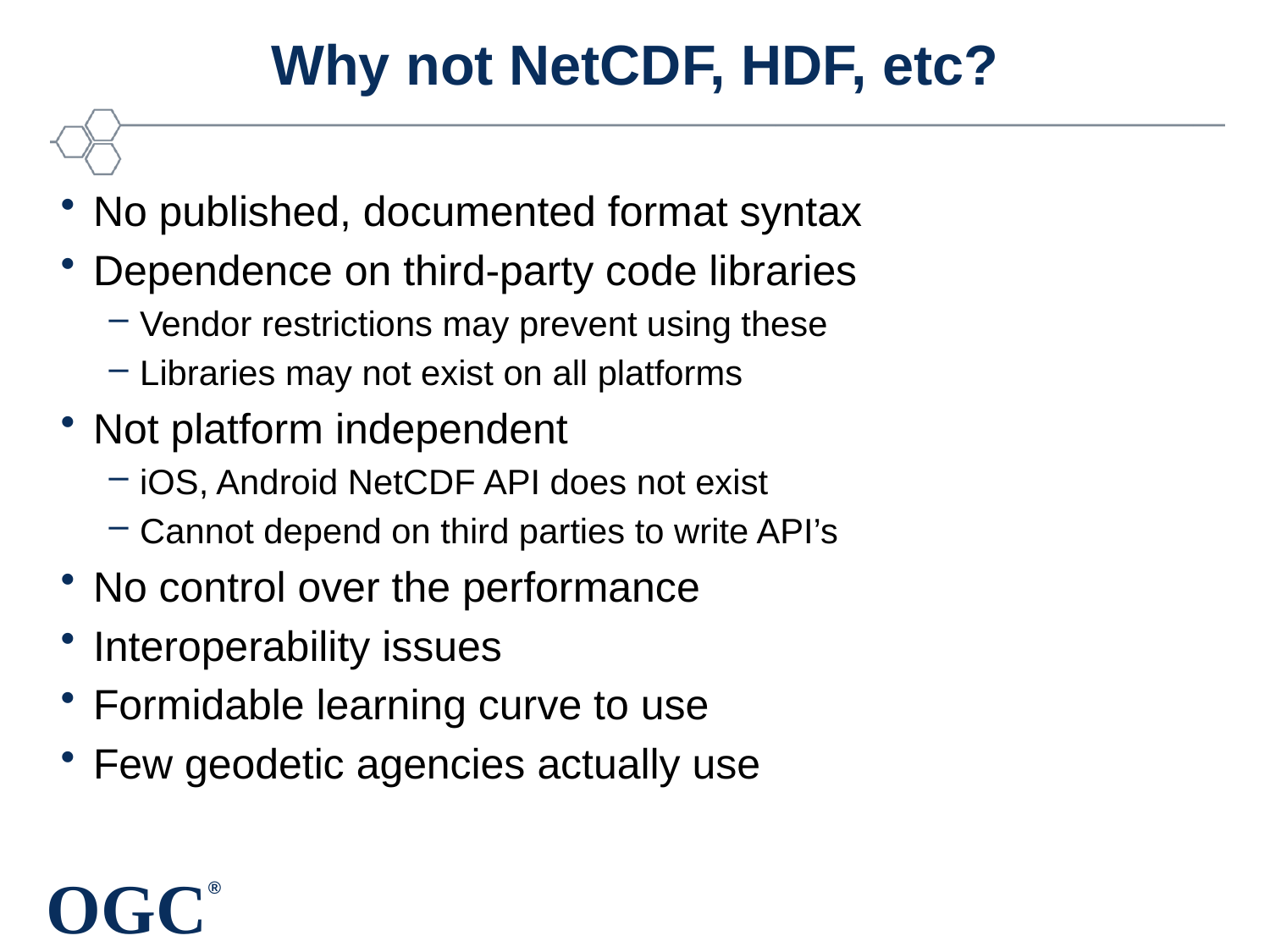

# Why not NetCDF, HDF, etc?
No published, documented format syntax
Dependence on third-party code libraries
Vendor restrictions may prevent using these
Libraries may not exist on all platforms
Not platform independent
iOS, Android NetCDF API does not exist
Cannot depend on third parties to write API’s
No control over the performance
Interoperability issues
Formidable learning curve to use
Few geodetic agencies actually use